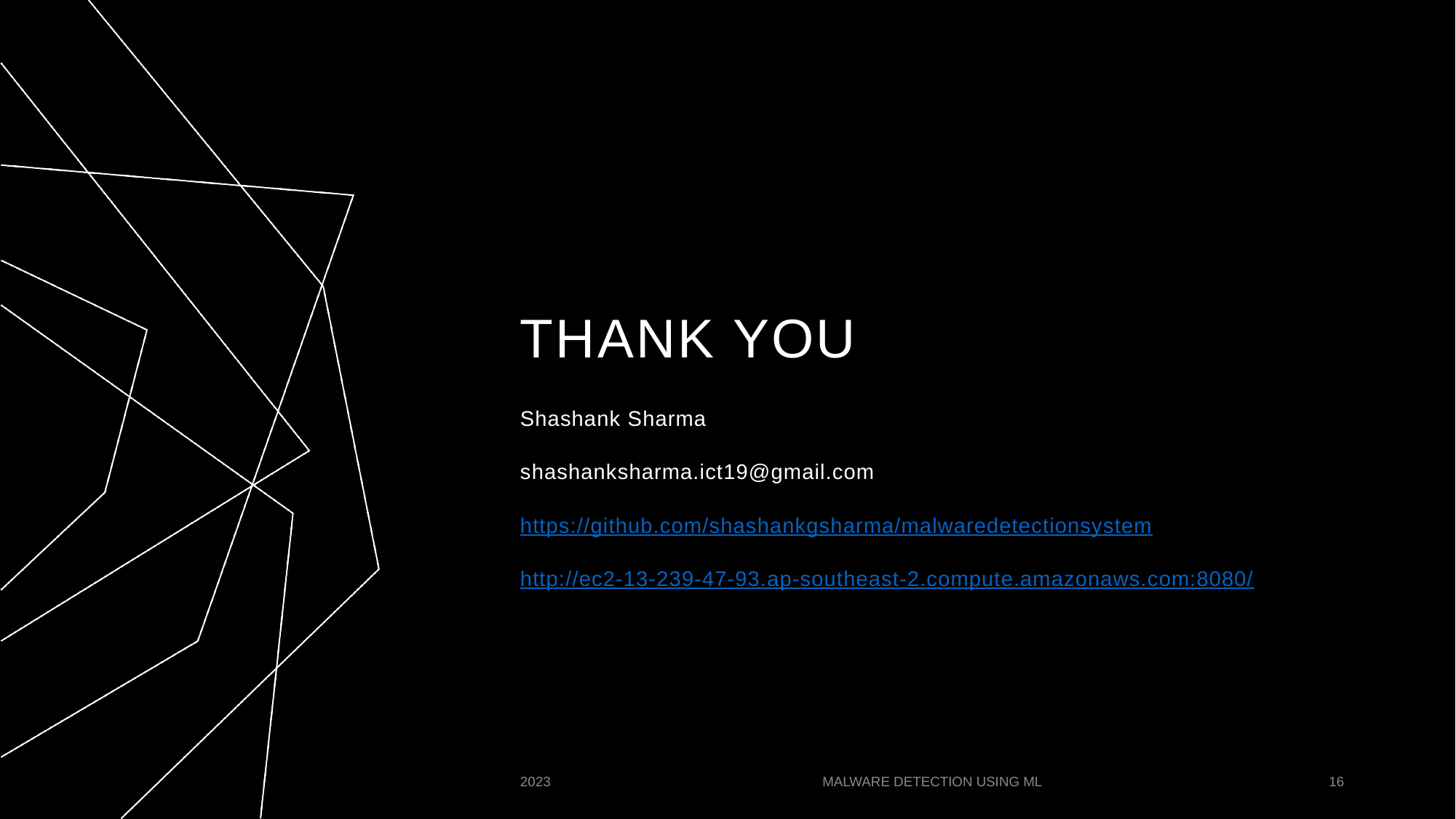

# THANK YOU
Shashank Sharma
shashanksharma.ict19@gmail.com
https://github.com/shashankgsharma/malwaredetectionsystem
http://ec2-13-239-47-93.ap-southeast-2.compute.amazonaws.com:8080/

2023
MALWARE DETECTION USING ML
16